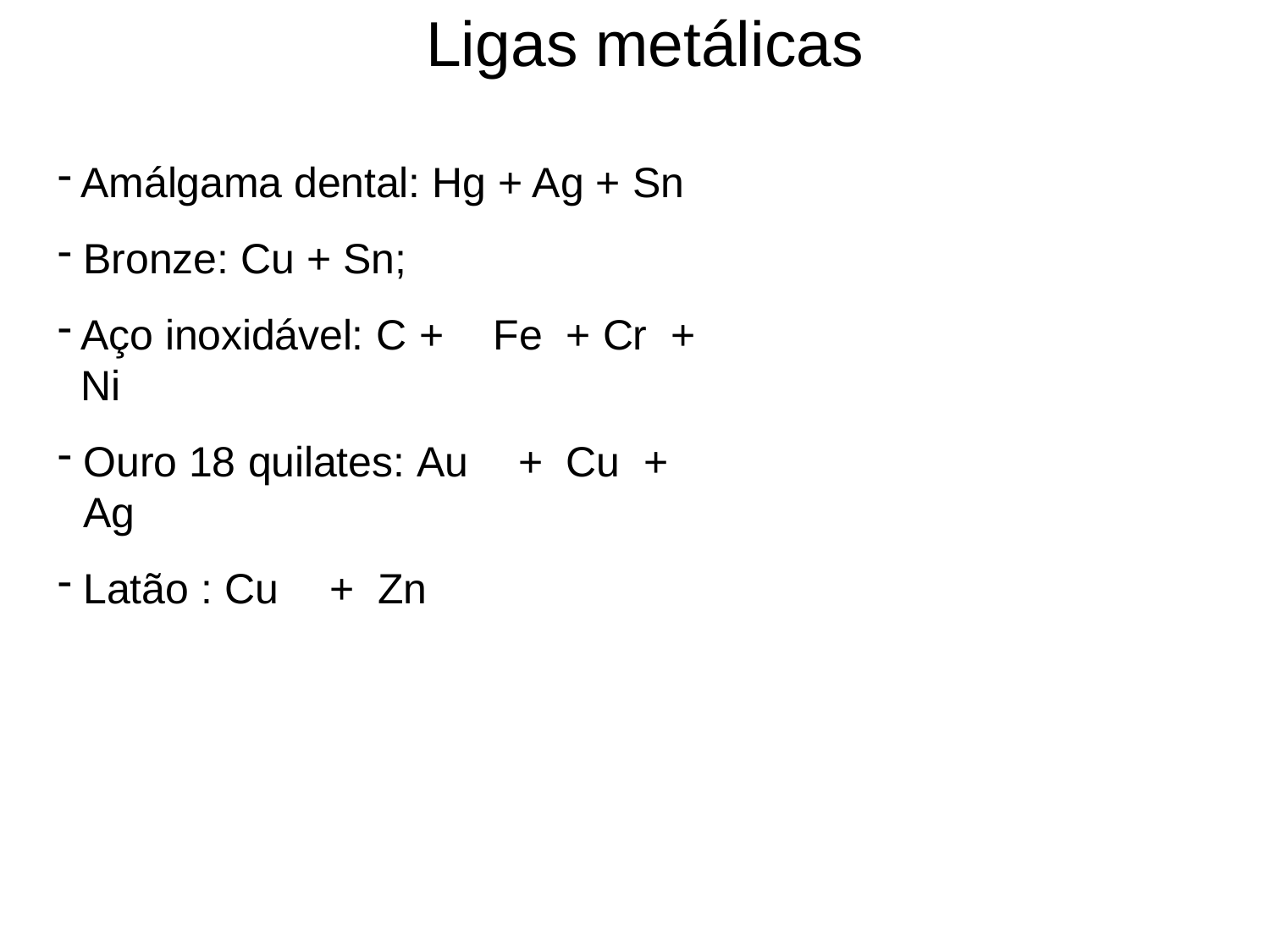

# Ligas metálicas
Amálgama dental: Hg + Ag + Sn
Bronze: Cu + Sn;
Aço inoxidável: C +	Fe	+ Cr	+ Ni
Ouro 18 quilates: Au	+	Cu	+	Ag
Latão : Cu	+	Zn